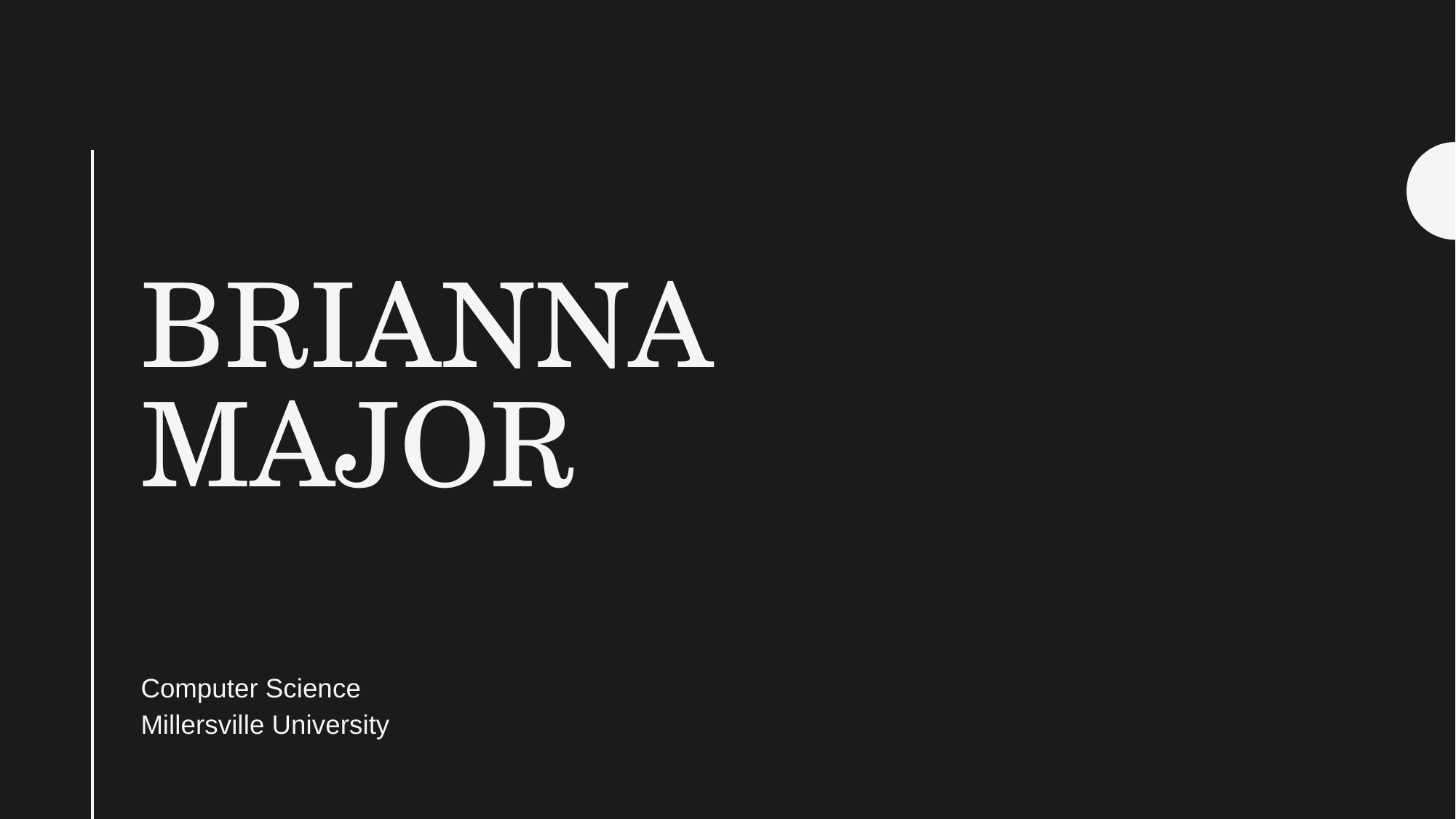

# BriannA Major
Computer Science
Millersville University